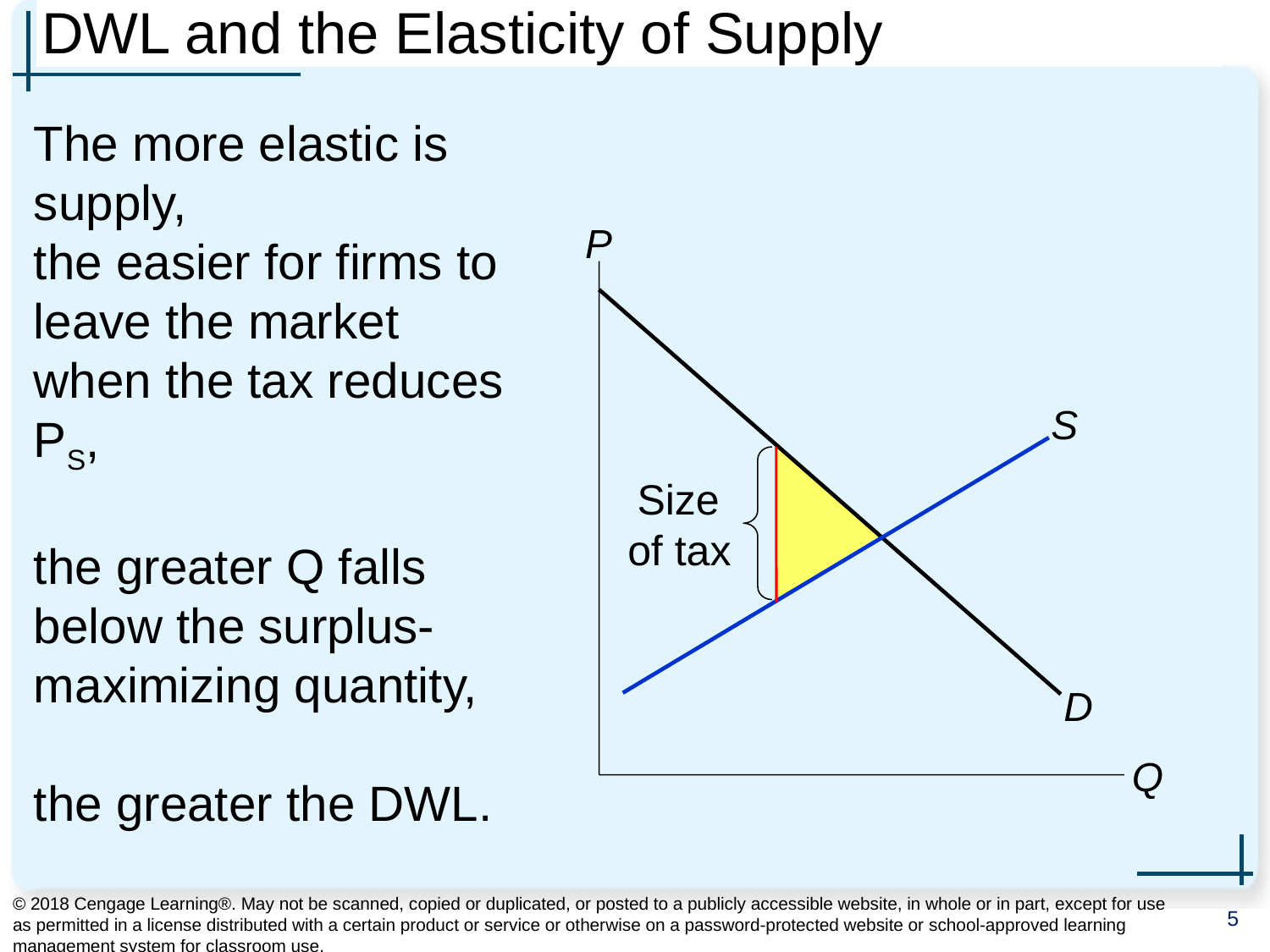

# DWL and the Elasticity of Supply
The more elastic is supply,
the easier for firms to leave the market when the tax reduces PS,

the greater Q falls below the surplus-maximizing quantity,

the greater the DWL.

P

Q

D
S

Size
of tax

© 2018 Cengage Learning®. May not be scanned, copied or duplicated, or posted to a publicly accessible website, in whole or in part, except for use as permitted in a license distributed with a certain product or service or otherwise on a password-protected website or school-approved learning management system for classroom use.
5